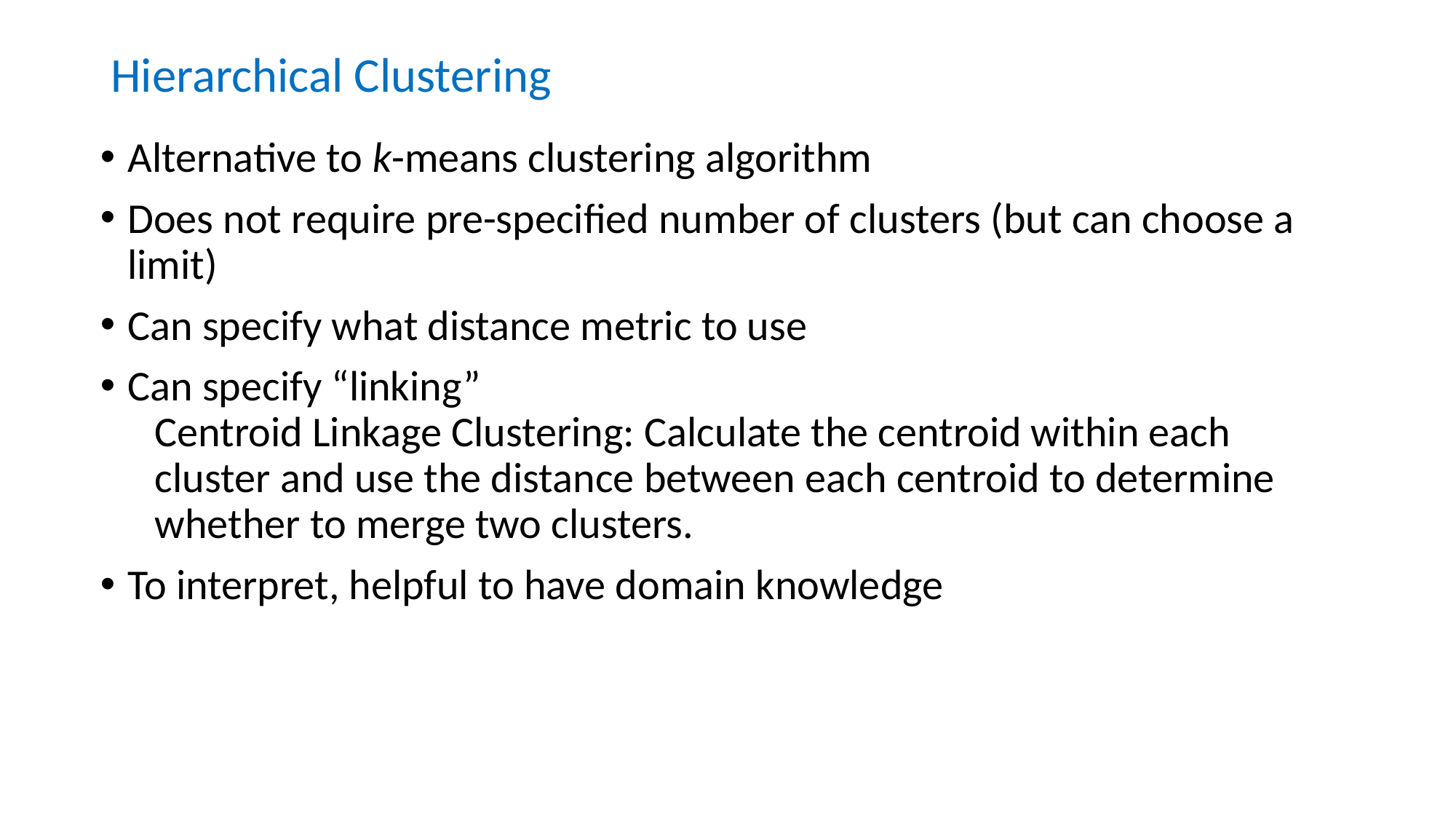

# Hierarchical Clustering
Alternative to k-means clustering algorithm
Does not require pre-specified number of clusters (but can choose a limit)
Can specify what distance metric to use
Can specify “linking”
Centroid Linkage Clustering: Calculate the centroid within each cluster and use the distance between each centroid to determine whether to merge two clusters.
To interpret, helpful to have domain knowledge